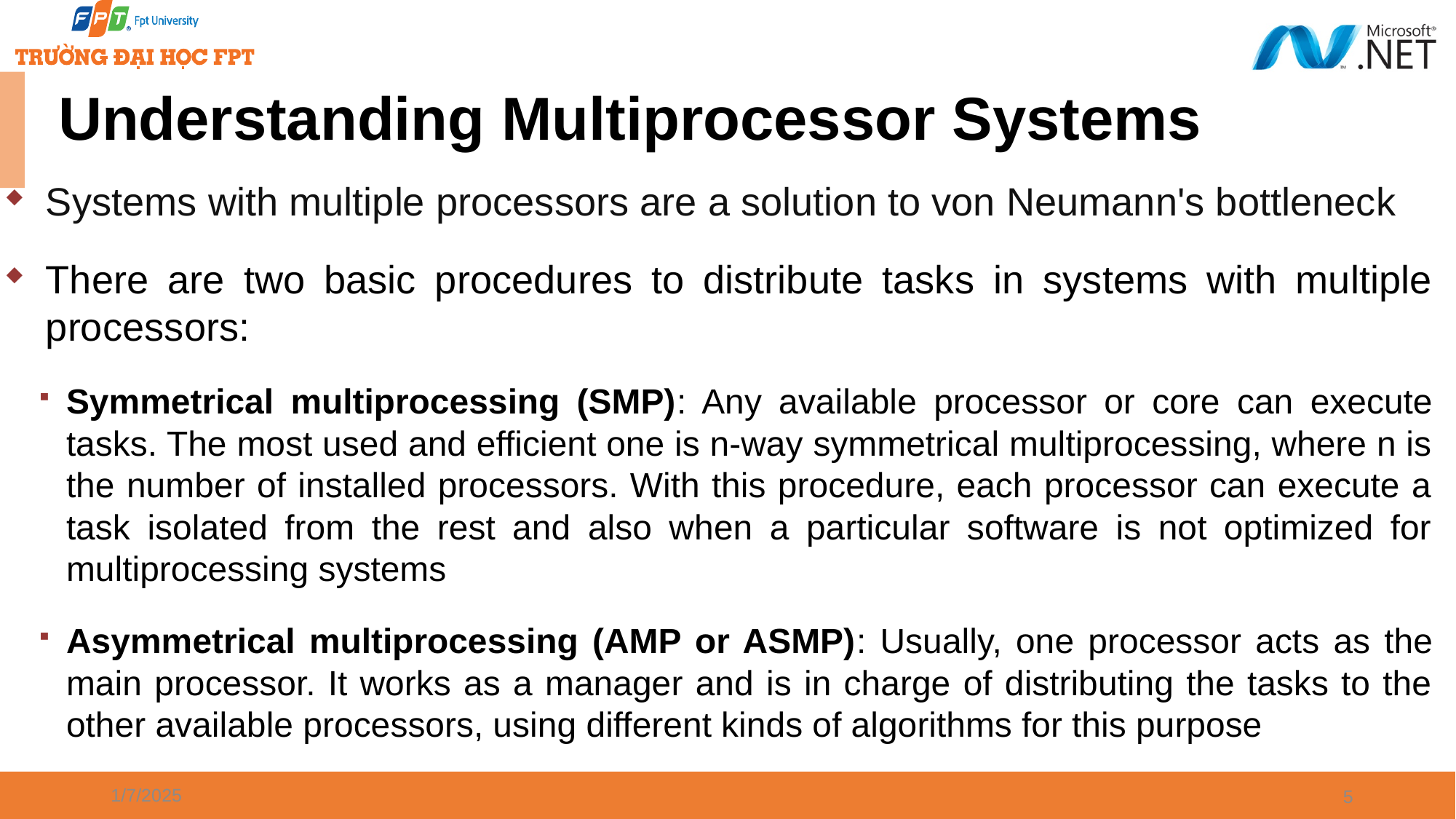

# Understanding Multiprocessor Systems
Systems with multiple processors are a solution to von Neumann's bottleneck
There are two basic procedures to distribute tasks in systems with multiple processors:
Symmetrical multiprocessing (SMP): Any available processor or core can execute tasks. The most used and efficient one is n-way symmetrical multiprocessing, where n is the number of installed processors. With this procedure, each processor can execute a task isolated from the rest and also when a particular software is not optimized for multiprocessing systems
Asymmetrical multiprocessing (AMP or ASMP): Usually, one processor acts as the main processor. It works as a manager and is in charge of distributing the tasks to the other available processors, using different kinds of algorithms for this purpose
1/7/2025
5